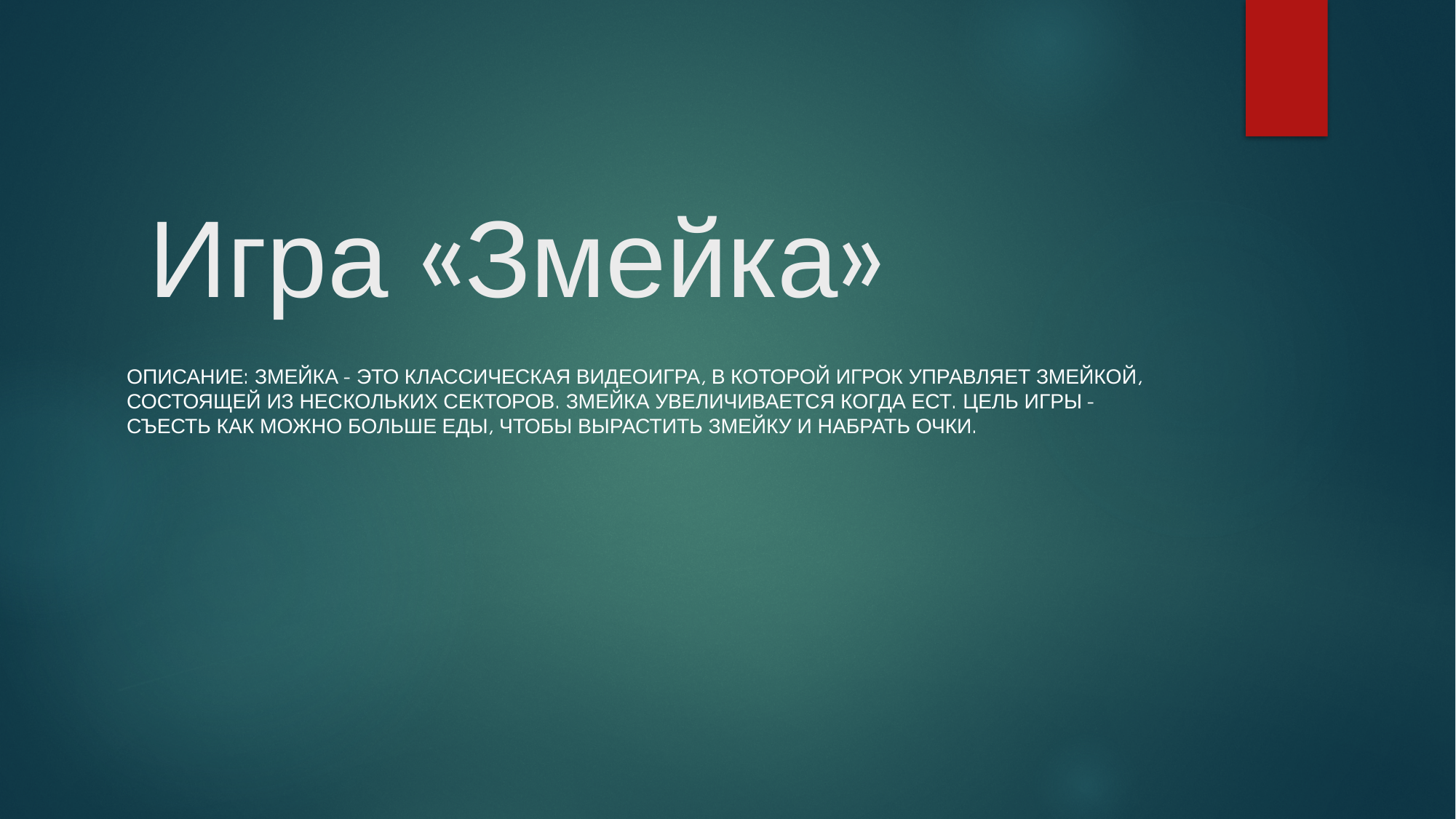

# Игра «Змейка»
Описание: Змейка - это классическая видеоигра, в которой игрок управляет змейкой, состоящей из нескольких секторов. Змейка увеличивается когда ест. Цель игры - съесть как можно больше еды, чтобы вырастить змейку и набрать очки.